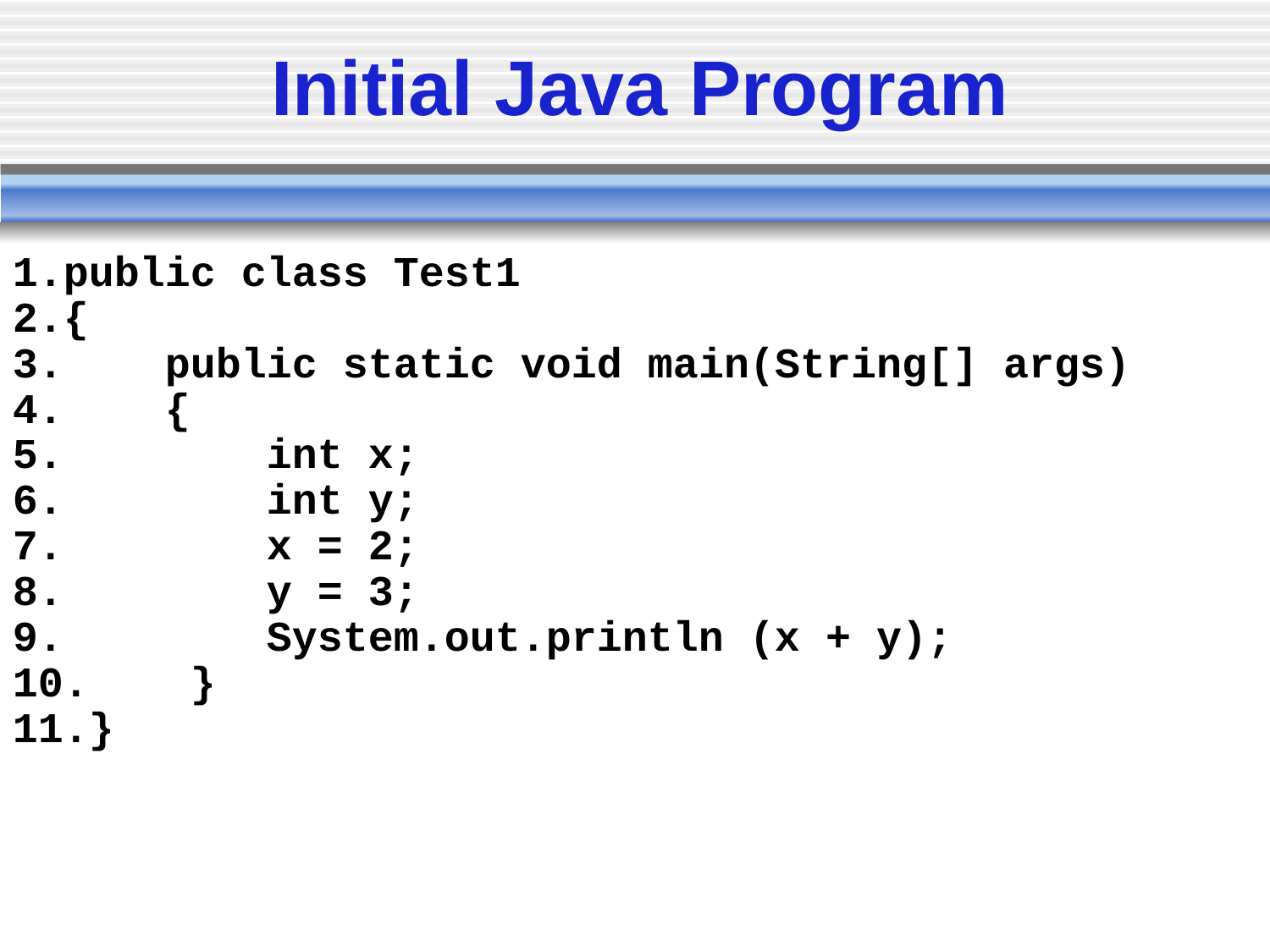

Initial Java Program
public class Test1
{
    public static void main(String[] args)
    {
        int x;
        int y;
        x = 2;
        y = 3;
        System.out.println (x + y);
    }
}